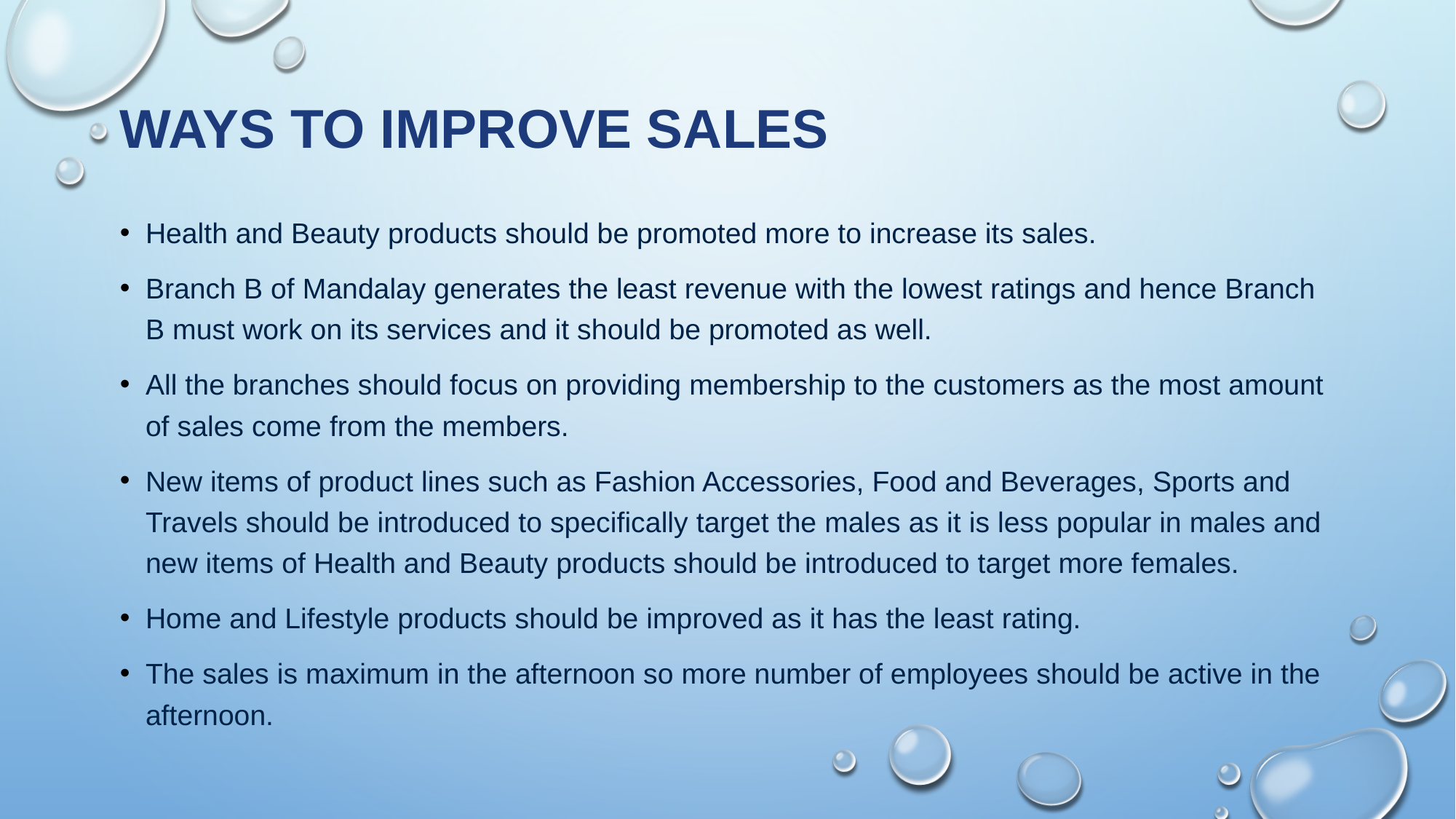

# Ways to improve sales
Health and Beauty products should be promoted more to increase its sales.
Branch B of Mandalay generates the least revenue with the lowest ratings and hence Branch B must work on its services and it should be promoted as well.
All the branches should focus on providing membership to the customers as the most amount of sales come from the members.
New items of product lines such as Fashion Accessories, Food and Beverages, Sports and Travels should be introduced to specifically target the males as it is less popular in males and new items of Health and Beauty products should be introduced to target more females.
Home and Lifestyle products should be improved as it has the least rating.
The sales is maximum in the afternoon so more number of employees should be active in the afternoon.